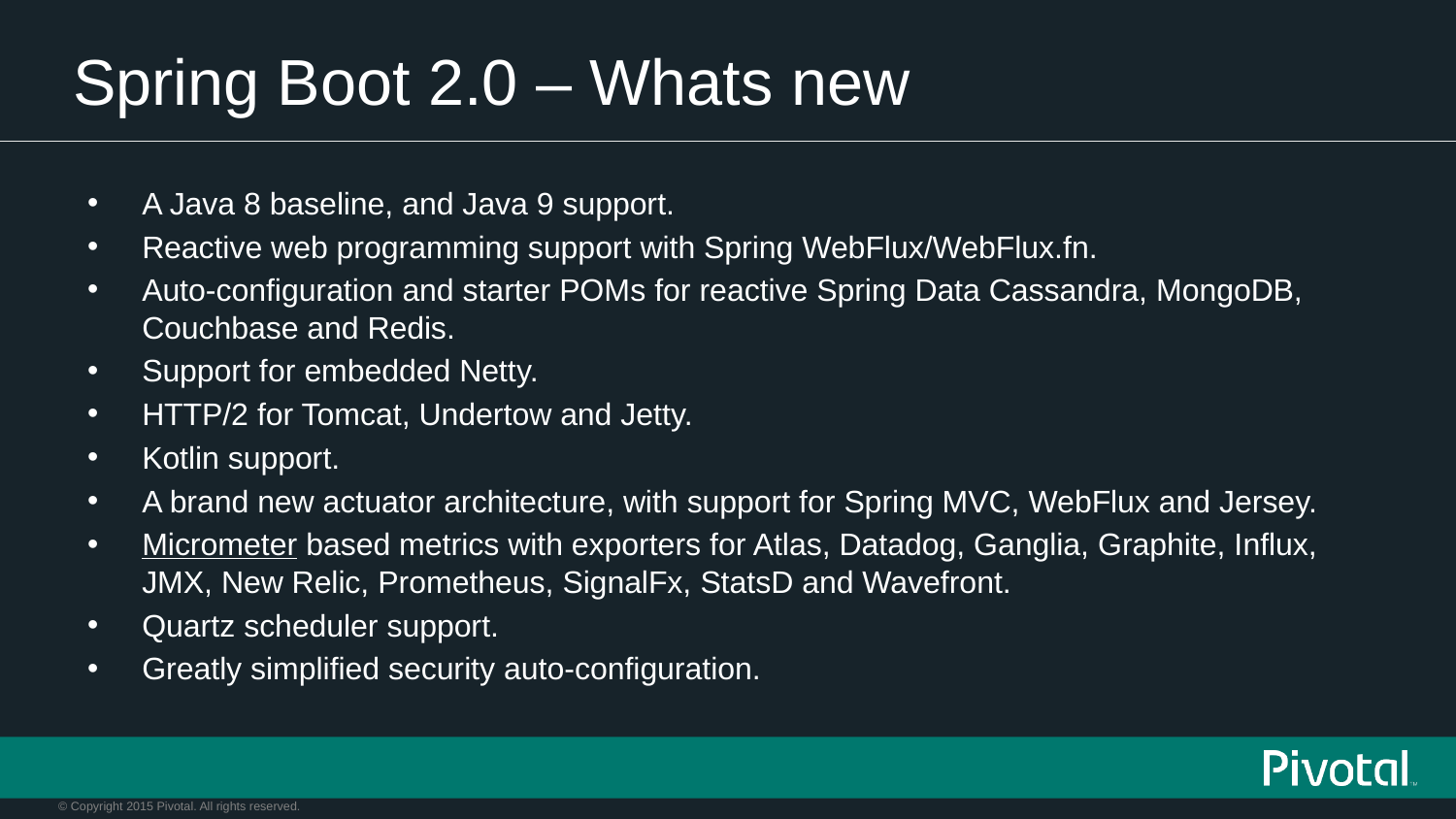

# Spring Boot 2.0 – Whats new
A Java 8 baseline, and Java 9 support.
Reactive web programming support with Spring WebFlux/WebFlux.fn.
Auto-configuration and starter POMs for reactive Spring Data Cassandra, MongoDB, Couchbase and Redis.
Support for embedded Netty.
HTTP/2 for Tomcat, Undertow and Jetty.
Kotlin support.
A brand new actuator architecture, with support for Spring MVC, WebFlux and Jersey.
Micrometer based metrics with exporters for Atlas, Datadog, Ganglia, Graphite, Influx, JMX, New Relic, Prometheus, SignalFx, StatsD and Wavefront.
Quartz scheduler support.
Greatly simplified security auto-configuration.